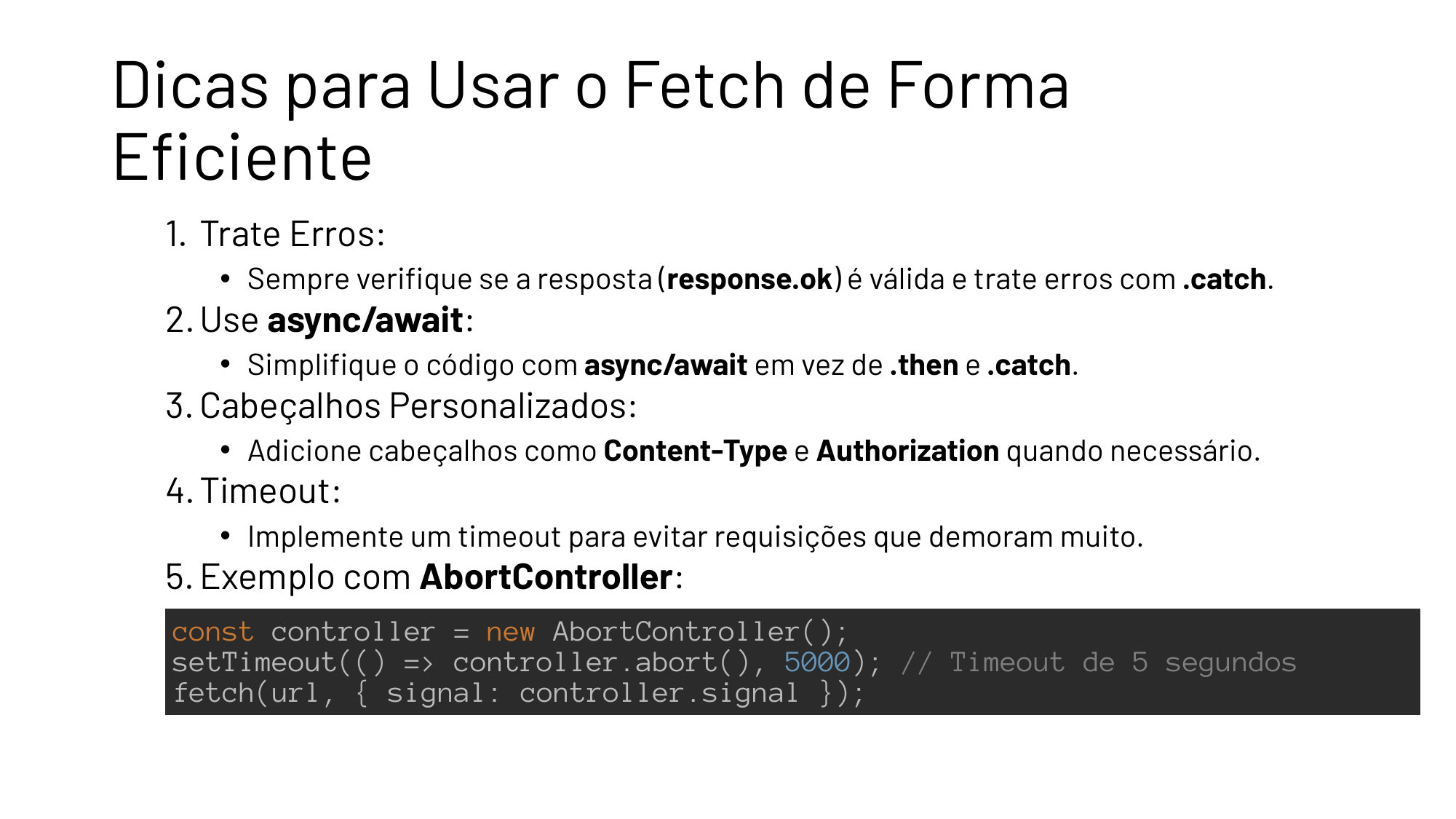

# Dicas para Usar o Fetch de Forma Eficiente

Trate Erros:
Sempre verifique se a resposta (response.ok) é válida e trate erros com .catch.
Use async/await:
Simplifique o código com async/await em vez de .then e .catch.
Cabeçalhos Personalizados:
Adicione cabeçalhos como Content-Type e Authorization quando necessário.
Timeout:
Implemente um timeout para evitar requisições que demoram muito.
Exemplo com AbortController:

| const controller = new AbortController(); setTimeout(() => controller.abort(), 5000); // Timeout de 5 segundos fetch(url, { signal: controller.signal }); |
| --- |